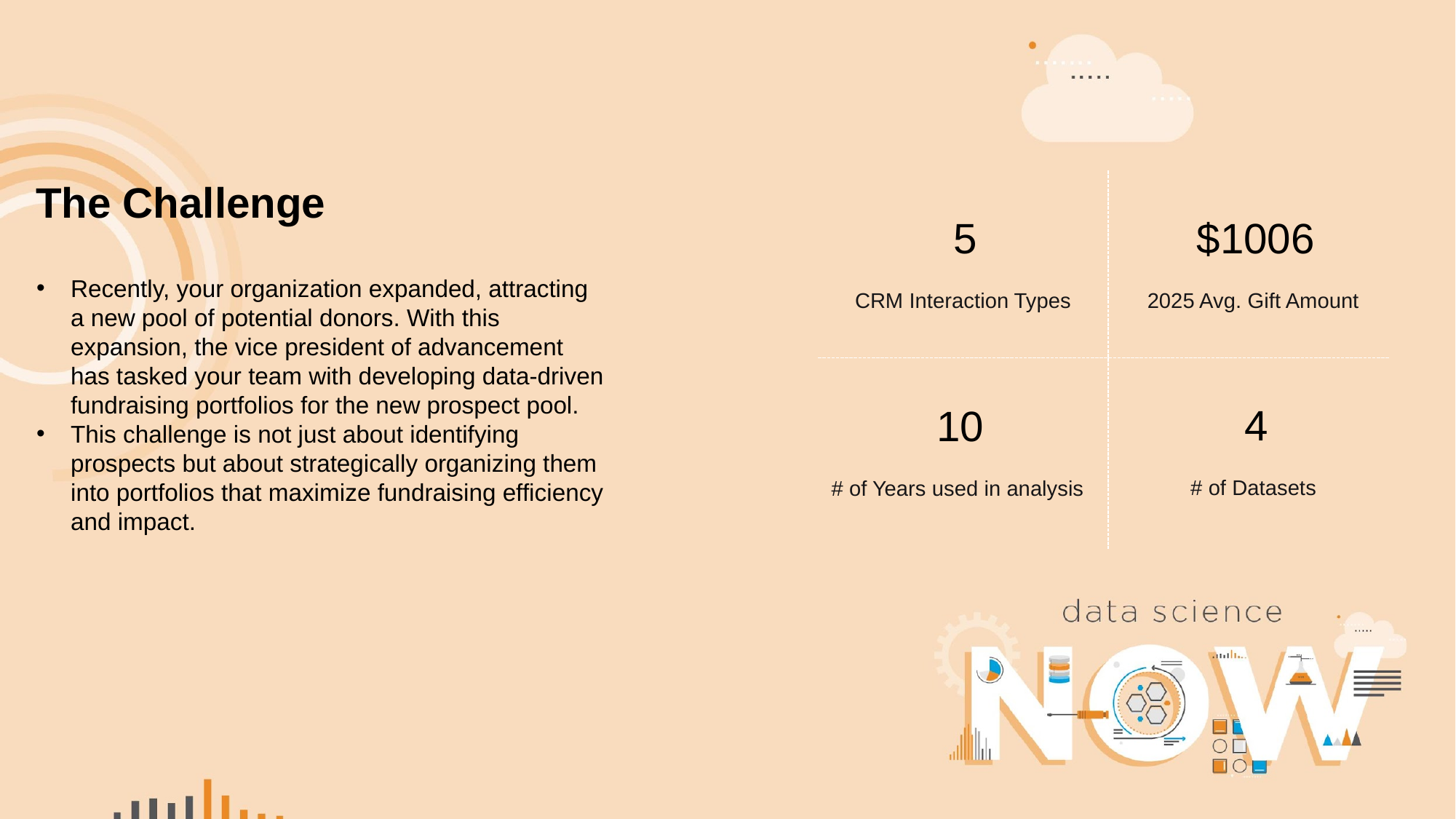

The Challenge
5
$1006
Recently, your organization expanded, attracting a new pool of potential donors. With this expansion, the vice president of advancement has tasked your team with developing data-driven fundraising portfolios for the new prospect pool.
This challenge is not just about identifying prospects but about strategically organizing them into portfolios that maximize fundraising efficiency and impact.

CRM Interaction Types
2025 Avg. Gift Amount
4
10
# of Datasets
# of Years used in analysis